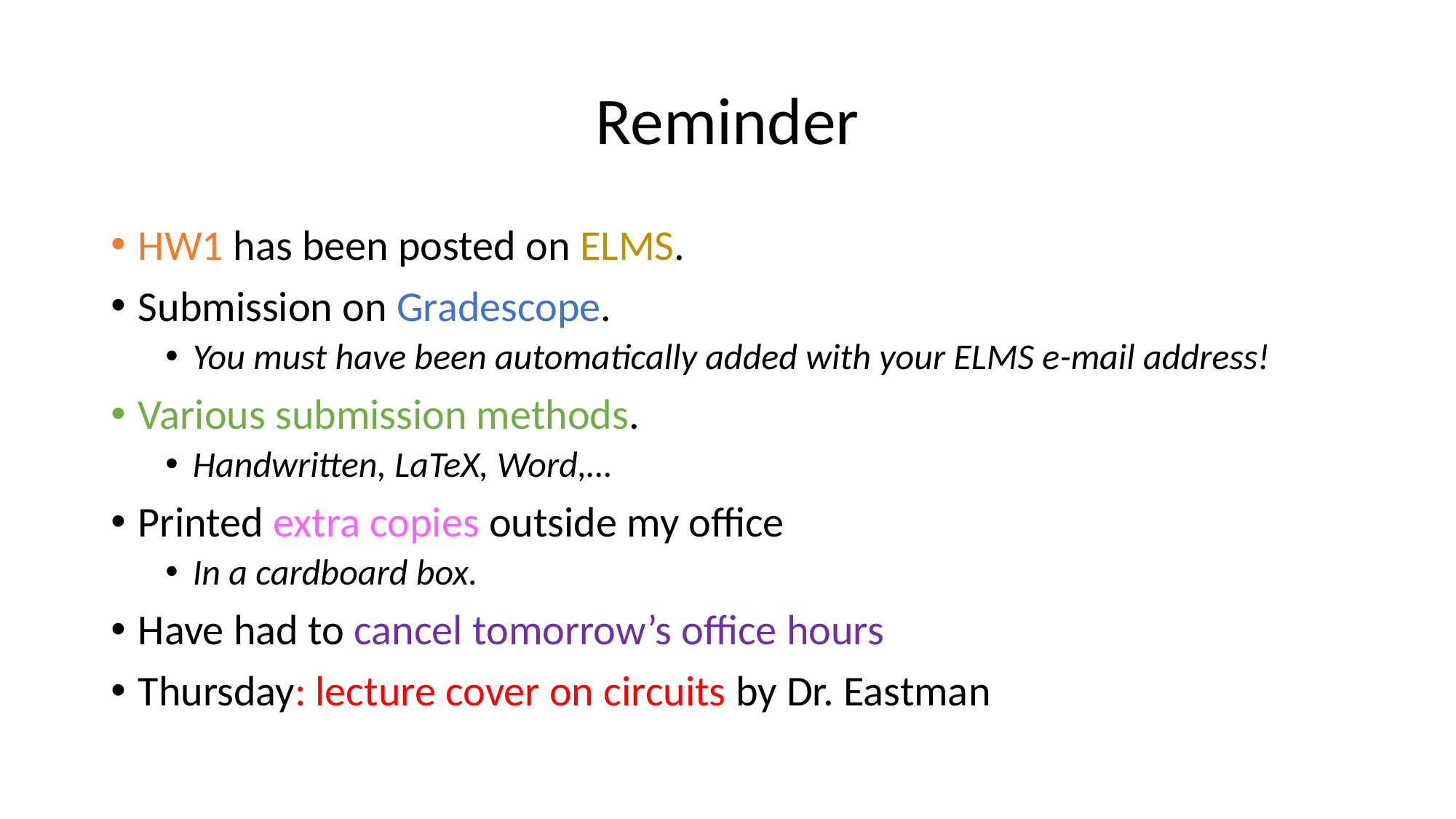

# Reminder
HW1 has been posted on ELMS.
Submission on Gradescope.
You must have been automatically added with your ELMS e-mail address!
Various submission methods.
Handwritten, LaTeX, Word,…
Printed extra copies outside my office
In a cardboard box.
Have had to cancel tomorrow’s office hours
Thursday: lecture cover on circuits by Dr. Eastman